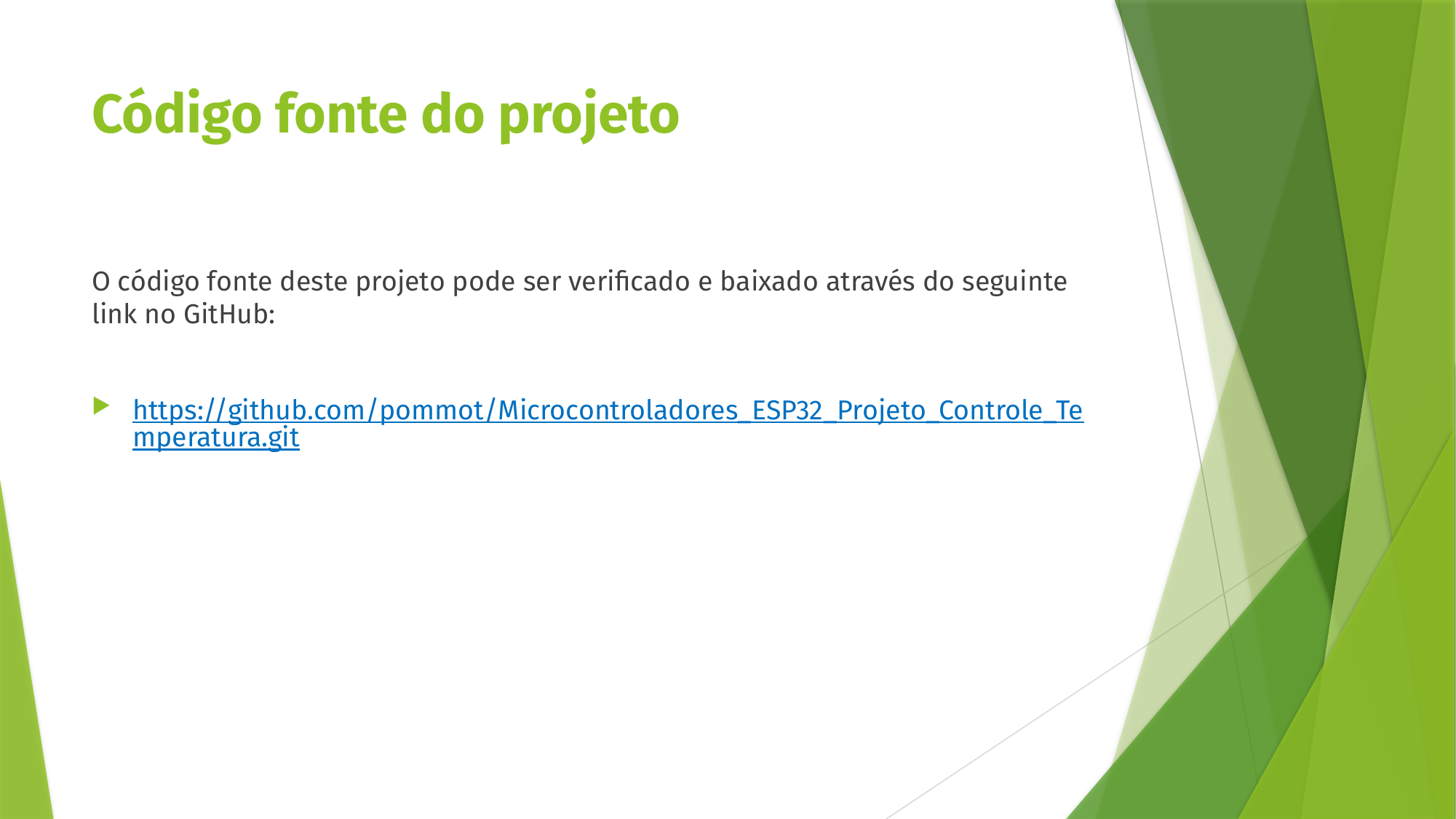

# Código fonte do projeto
O código fonte deste projeto pode ser verificado e baixado através do seguinte link no GitHub:

https://github.com/pommot/Microcontroladores_ESP32_Projeto_Controle_Temperatura.git